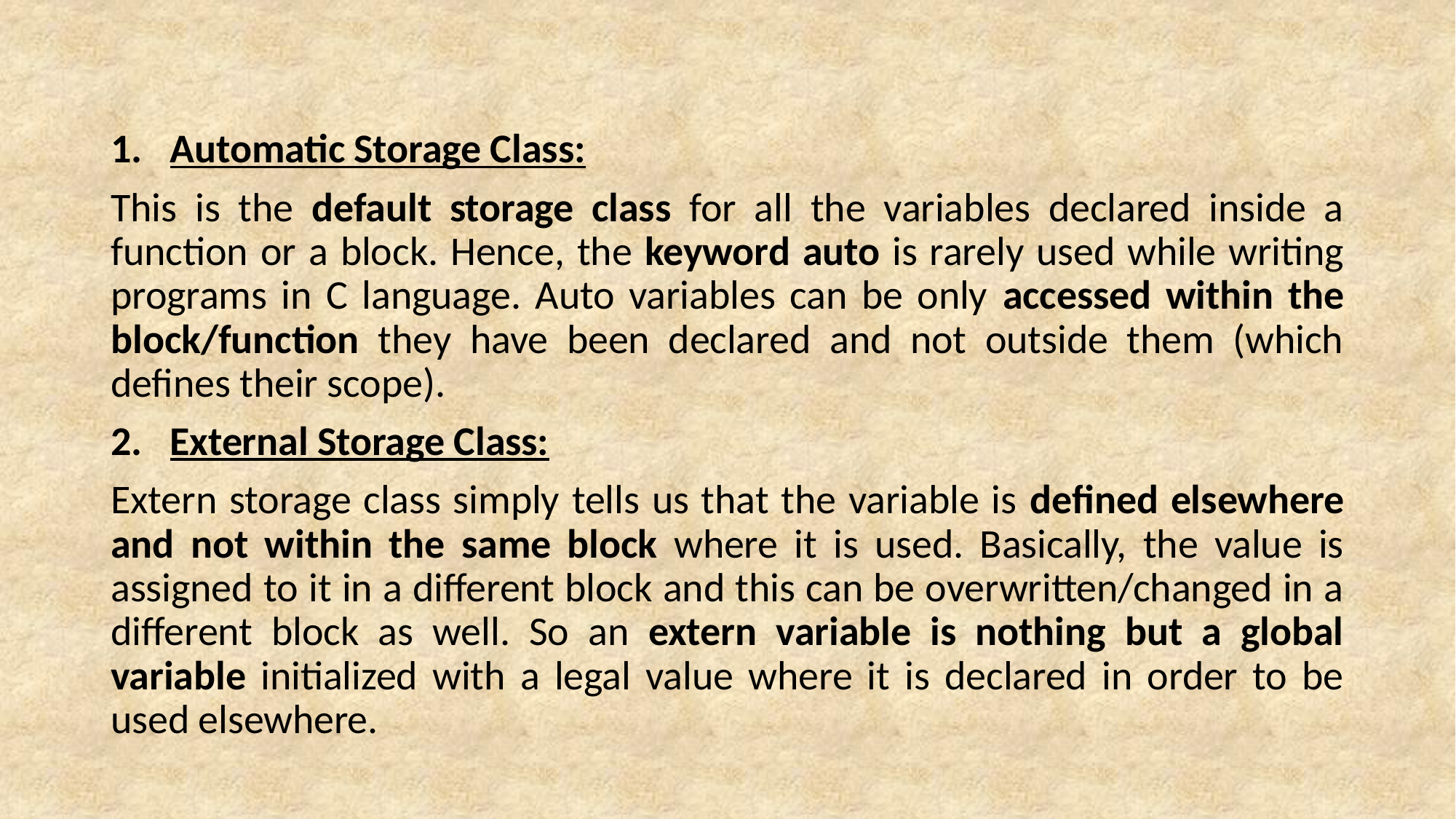

Automatic Storage Class:
This is the default storage class for all the variables declared inside a function or a block. Hence, the keyword auto is rarely used while writing programs in C language. Auto variables can be only accessed within the block/function they have been declared and not outside them (which defines their scope).
External Storage Class:
Extern storage class simply tells us that the variable is defined elsewhere and not within the same block where it is used. Basically, the value is assigned to it in a different block and this can be overwritten/changed in a different block as well. So an extern variable is nothing but a global variable initialized with a legal value where it is declared in order to be used elsewhere.